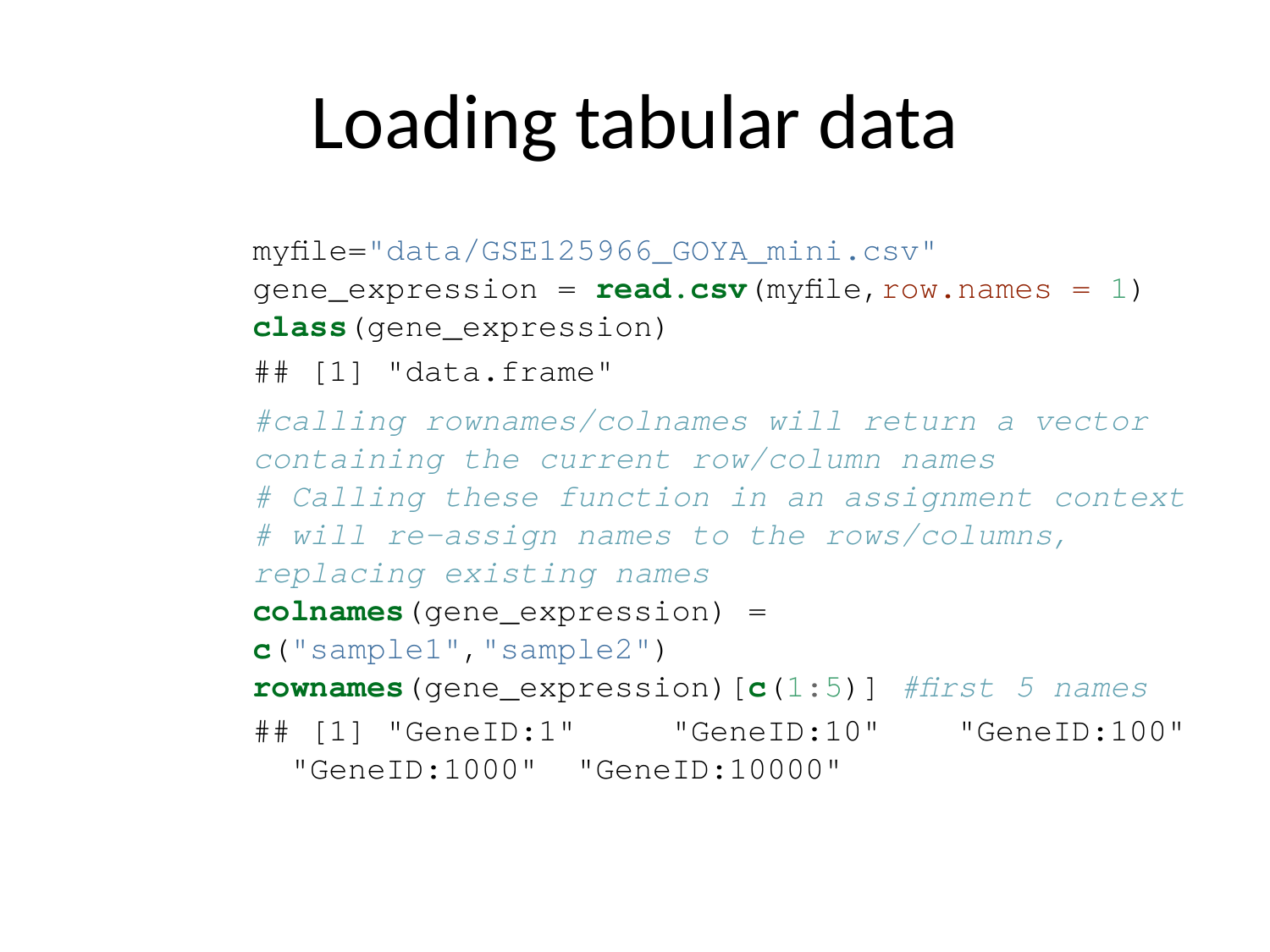

# Loading tabular data
myfile="data/GSE125966_GOYA_mini.csv"
gene_expression = read.csv(myfile,row.names = 1)
class(gene_expression)
## [1] "data.frame"
#calling rownames/colnames will return a vector containing the current row/column names
# Calling these function in an assignment context
# will re-assign names to the rows/columns, replacing existing names
colnames(gene_expression) = c("sample1","sample2")
rownames(gene_expression)[c(1:5)] #first 5 names
## [1] "GeneID:1"     "GeneID:10"    "GeneID:100"   "GeneID:1000"  "GeneID:10000"